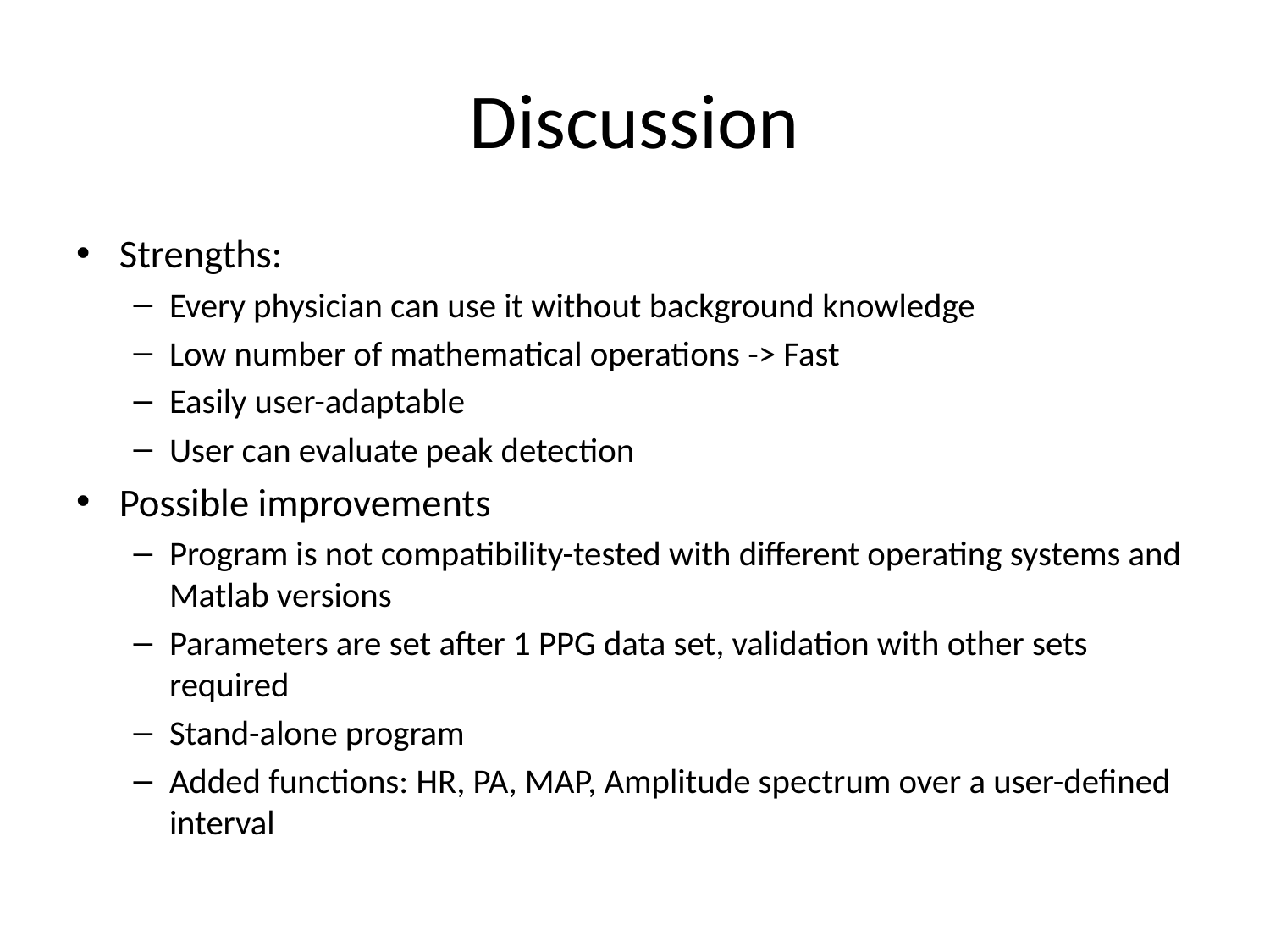

# Discussion
Strengths:
Every physician can use it without background knowledge
Low number of mathematical operations -> Fast
Easily user-adaptable
User can evaluate peak detection
Possible improvements
Program is not compatibility-tested with different operating systems and Matlab versions
Parameters are set after 1 PPG data set, validation with other sets required
Stand-alone program
Added functions: HR, PA, MAP, Amplitude spectrum over a user-defined interval